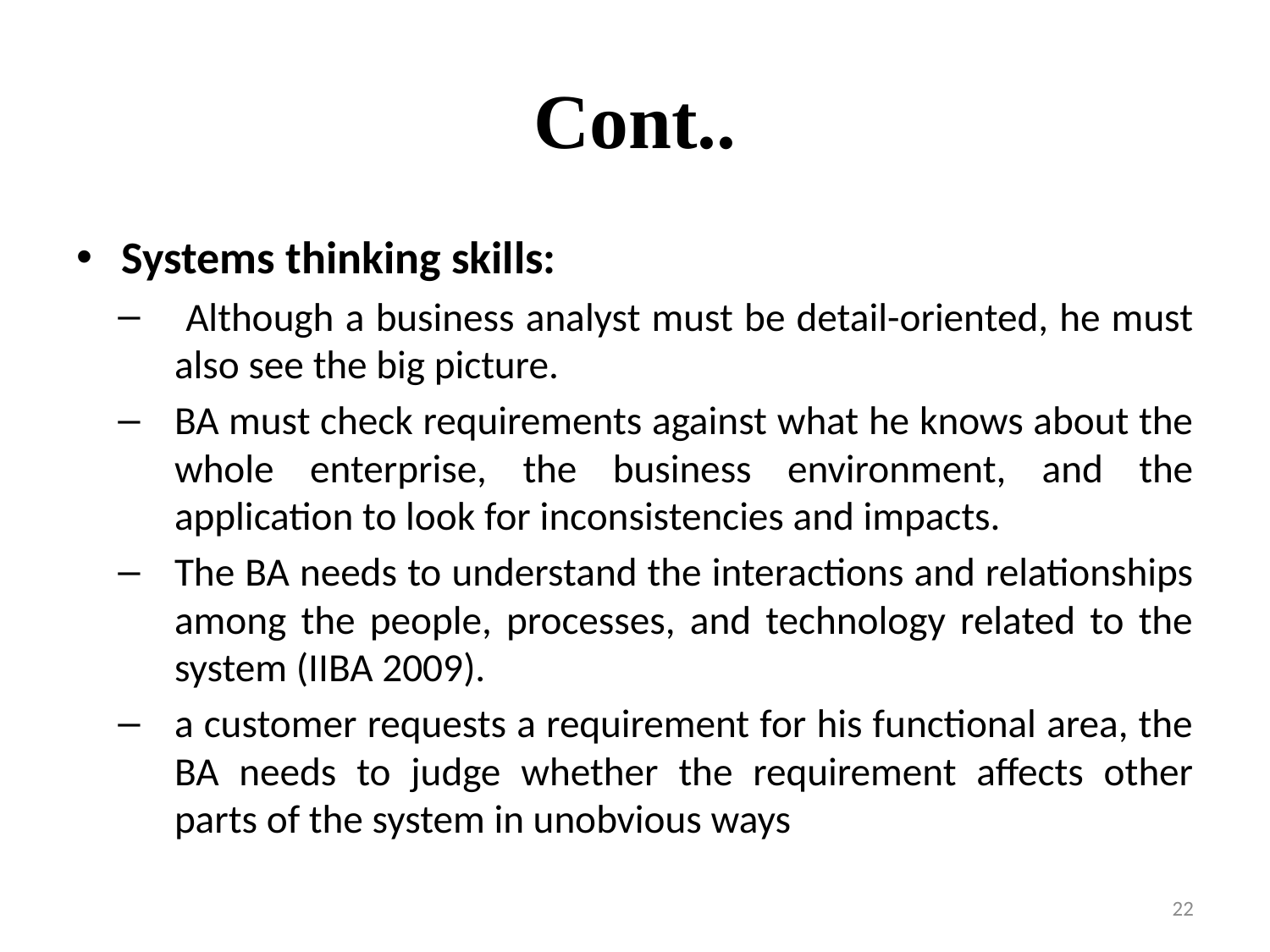

# Cont..
Systems thinking skills:
 Although a business analyst must be detail-oriented, he must also see the big picture.
BA must check requirements against what he knows about the whole enterprise, the business environment, and the application to look for inconsistencies and impacts.
The BA needs to understand the interactions and relationships among the people, processes, and technology related to the system (IIBA 2009).
a customer requests a requirement for his functional area, the BA needs to judge whether the requirement affects other parts of the system in unobvious ways
22